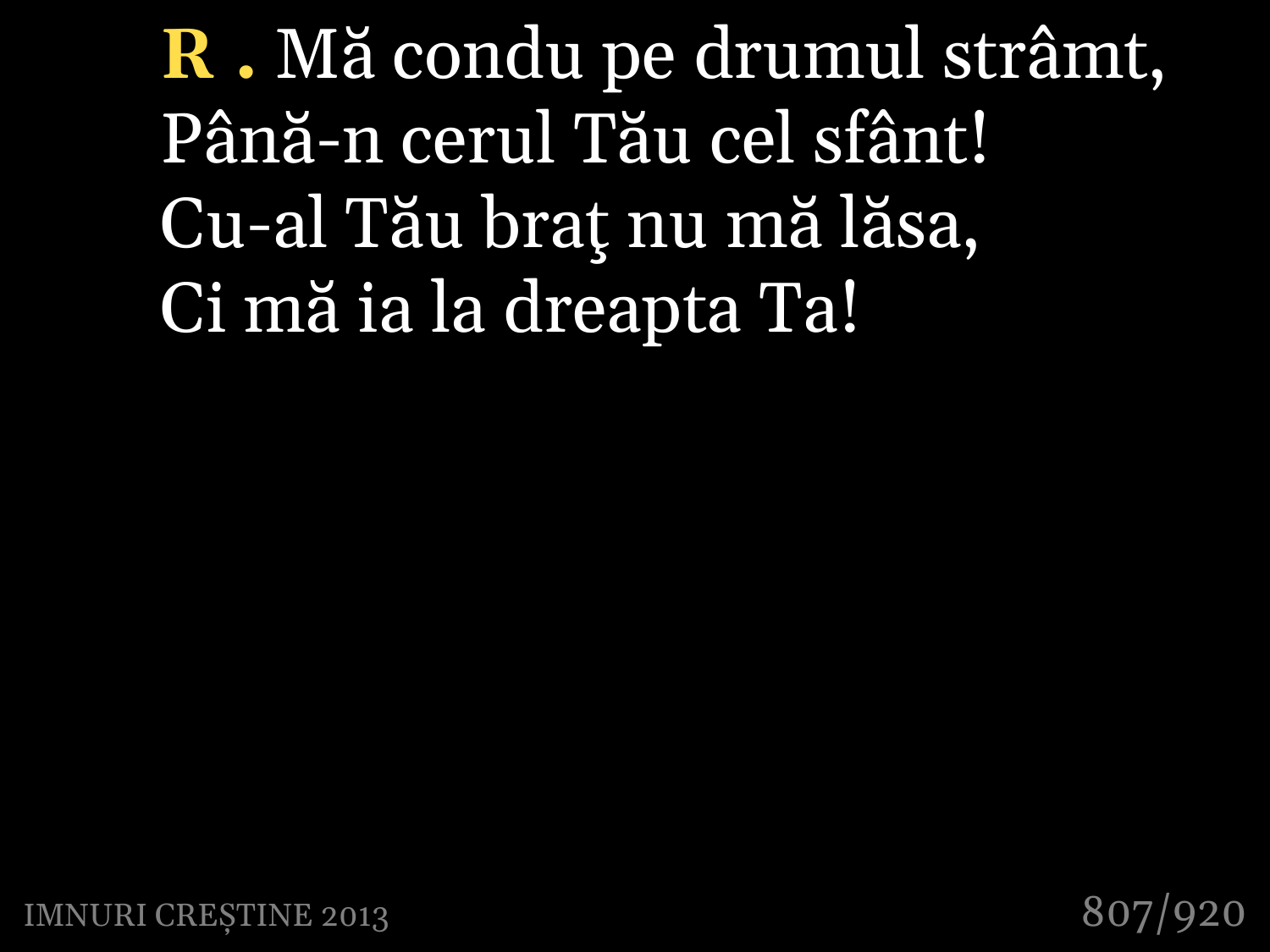

R . Mă condu pe drumul strâmt,
Până-n cerul Tău cel sfânt!
Cu-al Tău braţ nu mă lăsa,
Ci mă ia la dreapta Ta!
807/920
IMNURI CREȘTINE 2013